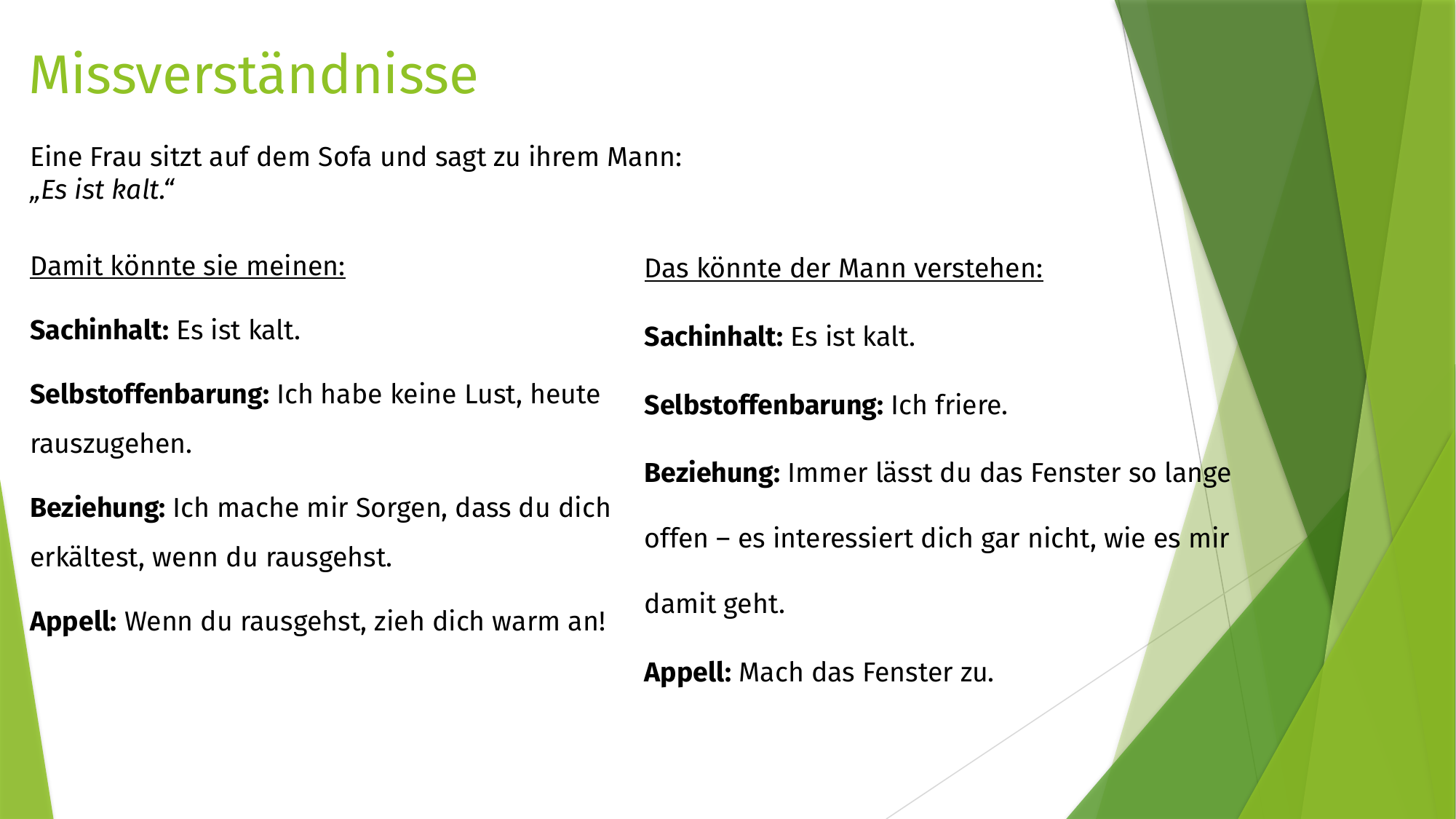

# Missverständnisse
Eine Frau sitzt auf dem Sofa und sagt zu ihrem Mann: „Es ist kalt.“
Das könnte der Mann verstehen:
Sachinhalt: Es ist kalt.
Selbstoffenbarung: Ich friere.
Beziehung: Immer lässt du das Fenster so lange offen – es interessiert dich gar nicht, wie es mir damit geht.
Appell: Mach das Fenster zu.
Damit könnte sie meinen:
Sachinhalt: Es ist kalt.
Selbstoffenbarung: Ich habe keine Lust, heute rauszugehen.
Beziehung: Ich mache mir Sorgen, dass du dich erkältest, wenn du rausgehst.
Appell: Wenn du rausgehst, zieh dich warm an!